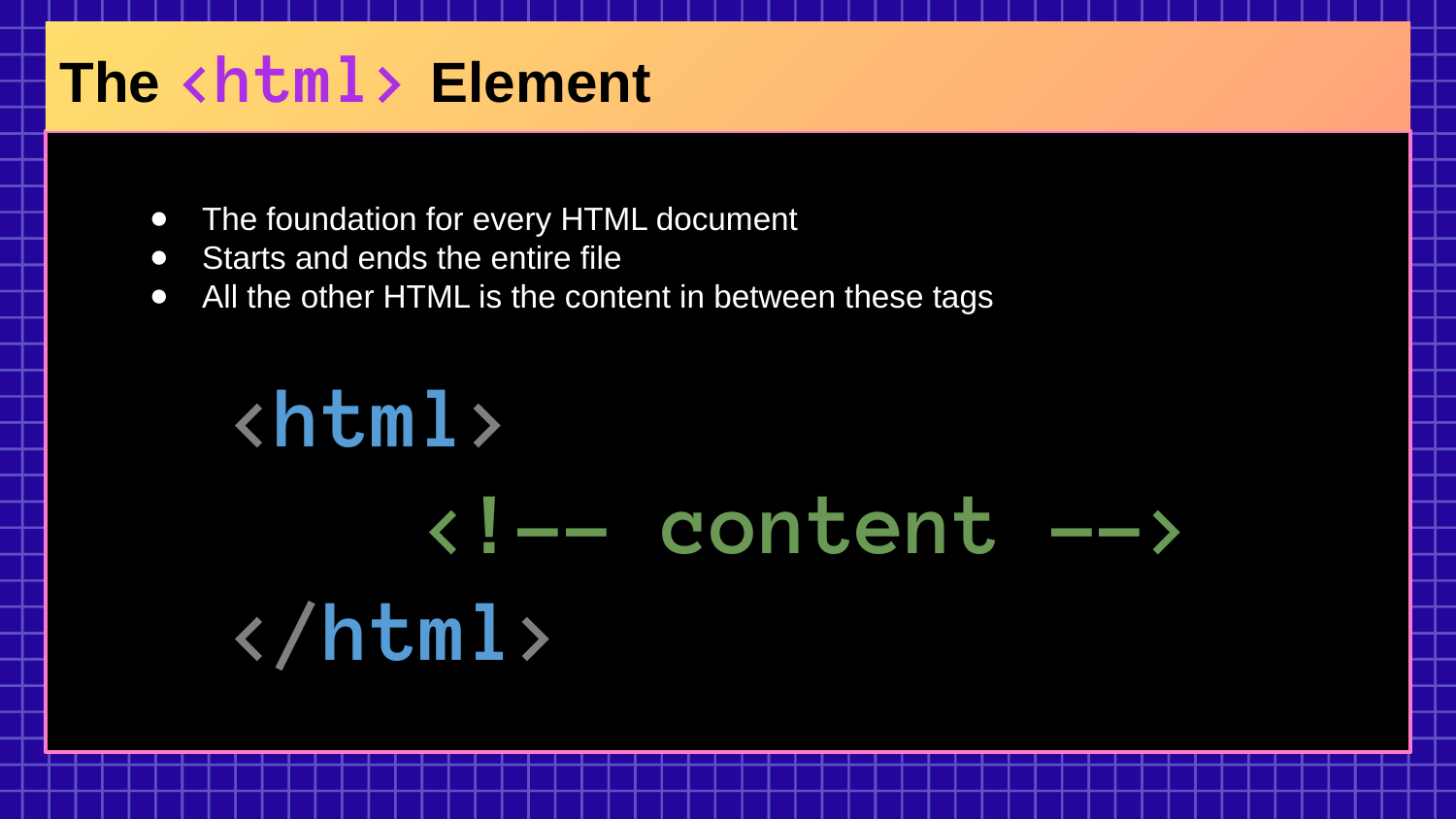

# The <html> Element

The foundation for every HTML document
Starts and ends the entire file
All the other HTML is the content in between these tags
<html>
    <!-- content -->
</html>